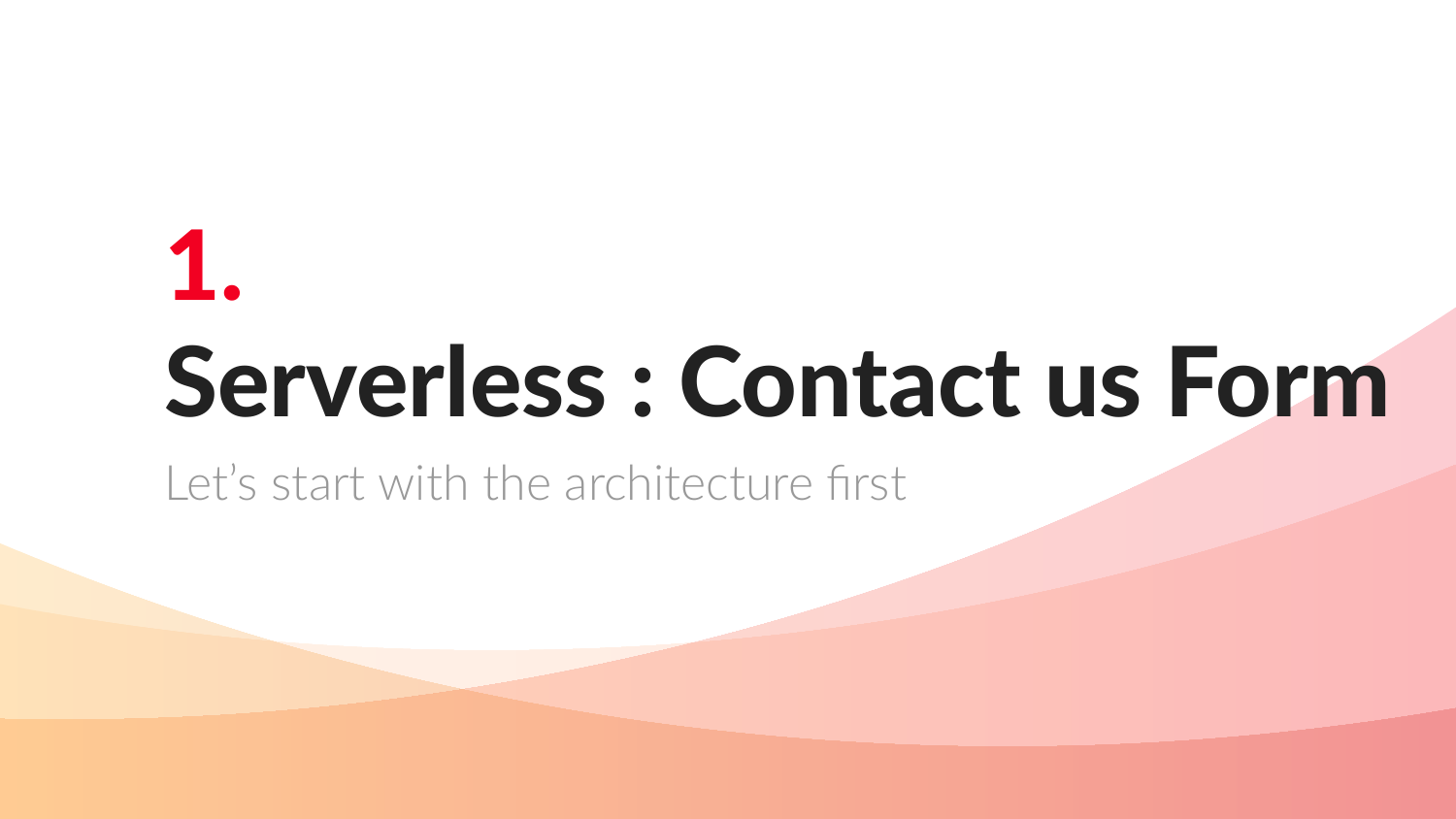

# 1.
Serverless : Contact us Form
Let’s start with the architecture first